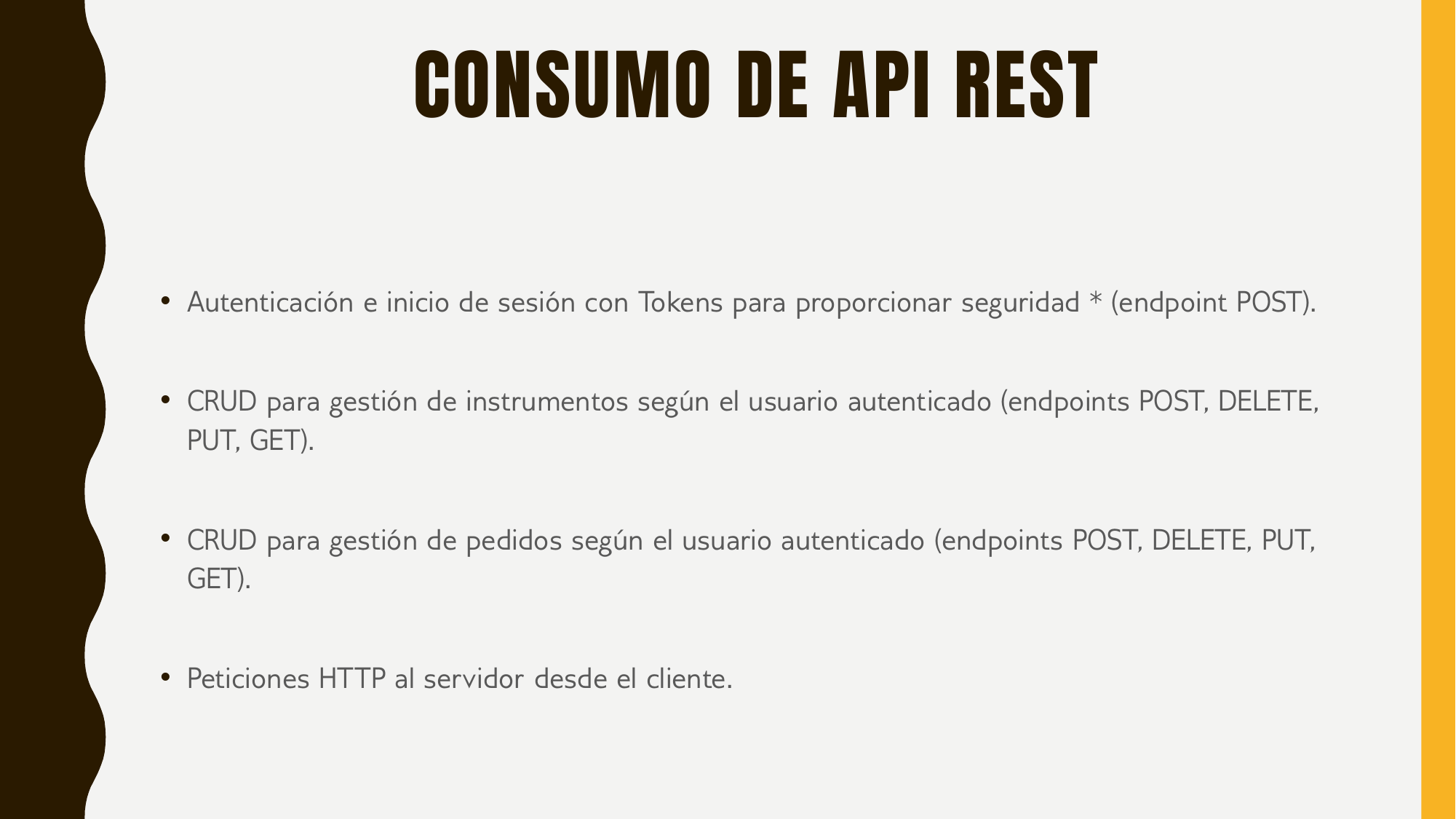

# Consumo de api rest
Autenticación e inicio de sesión con Tokens para proporcionar seguridad * (endpoint POST).

CRUD para gestión de instrumentos según el usuario autenticado (endpoints POST, DELETE, PUT, GET).

CRUD para gestión de pedidos según el usuario autenticado (endpoints POST, DELETE, PUT, GET).

Peticiones HTTP al servidor desde el cliente.